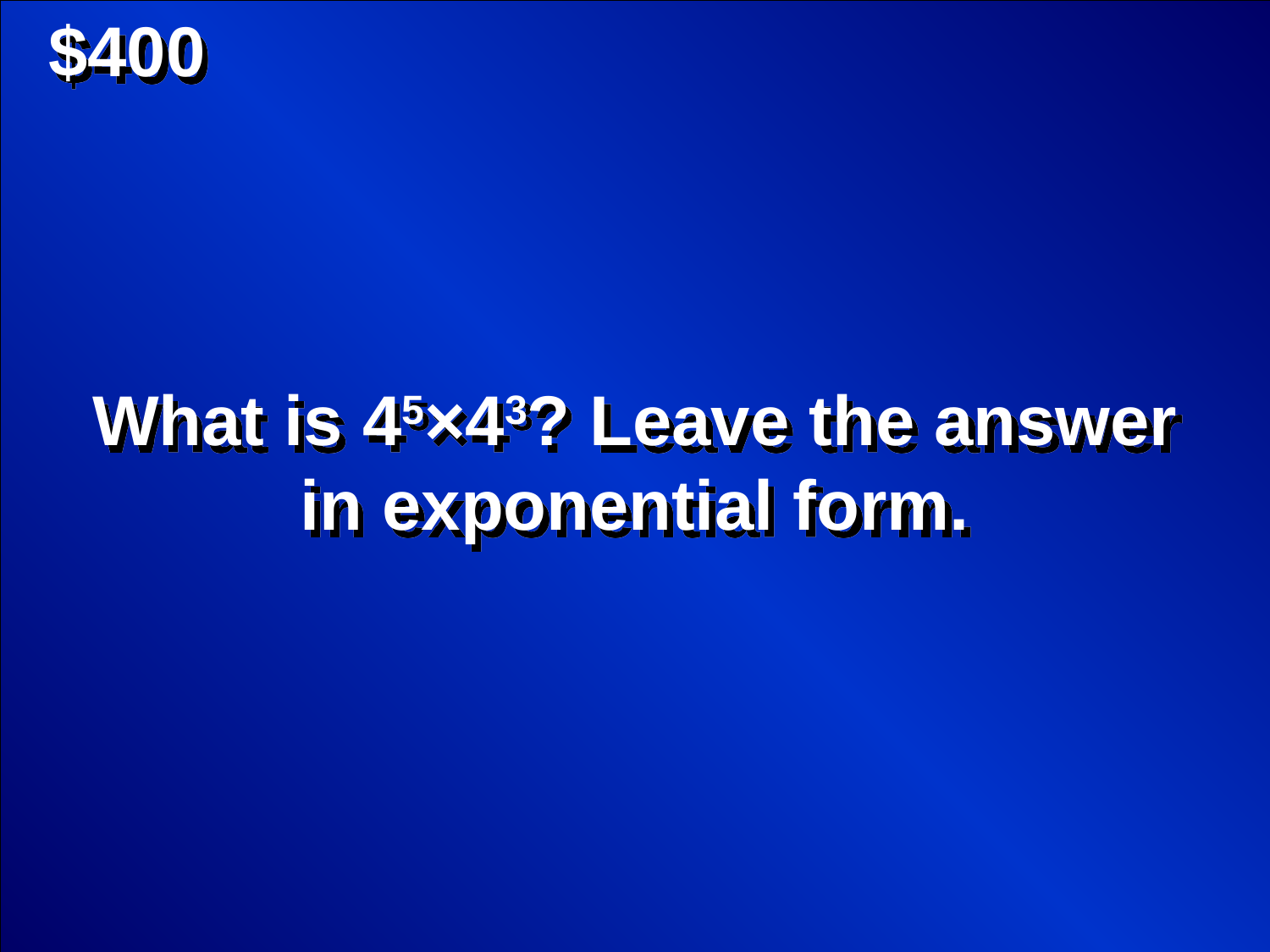

$400
What is 45×43? Leave the answer in exponential form.